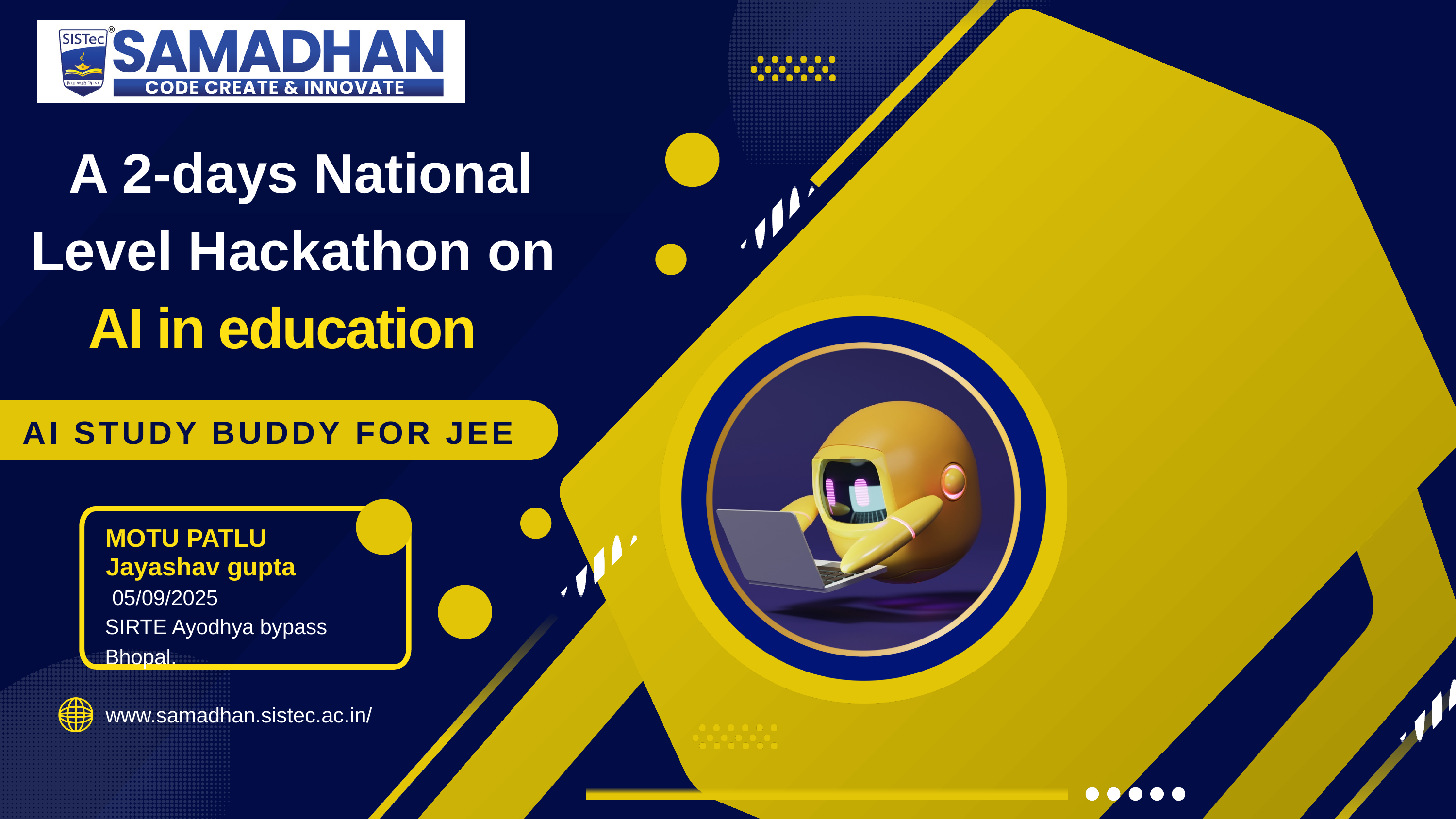

A 2-days National Level Hackathon on

    AI in education

AI STUDY BUDDY FOR JEE

MOTU PATLU
Jayashav gupta

 05/09/2025

SIRTE Ayodhya bypass Bhopal.

www.samadhan.sistec.ac.in/